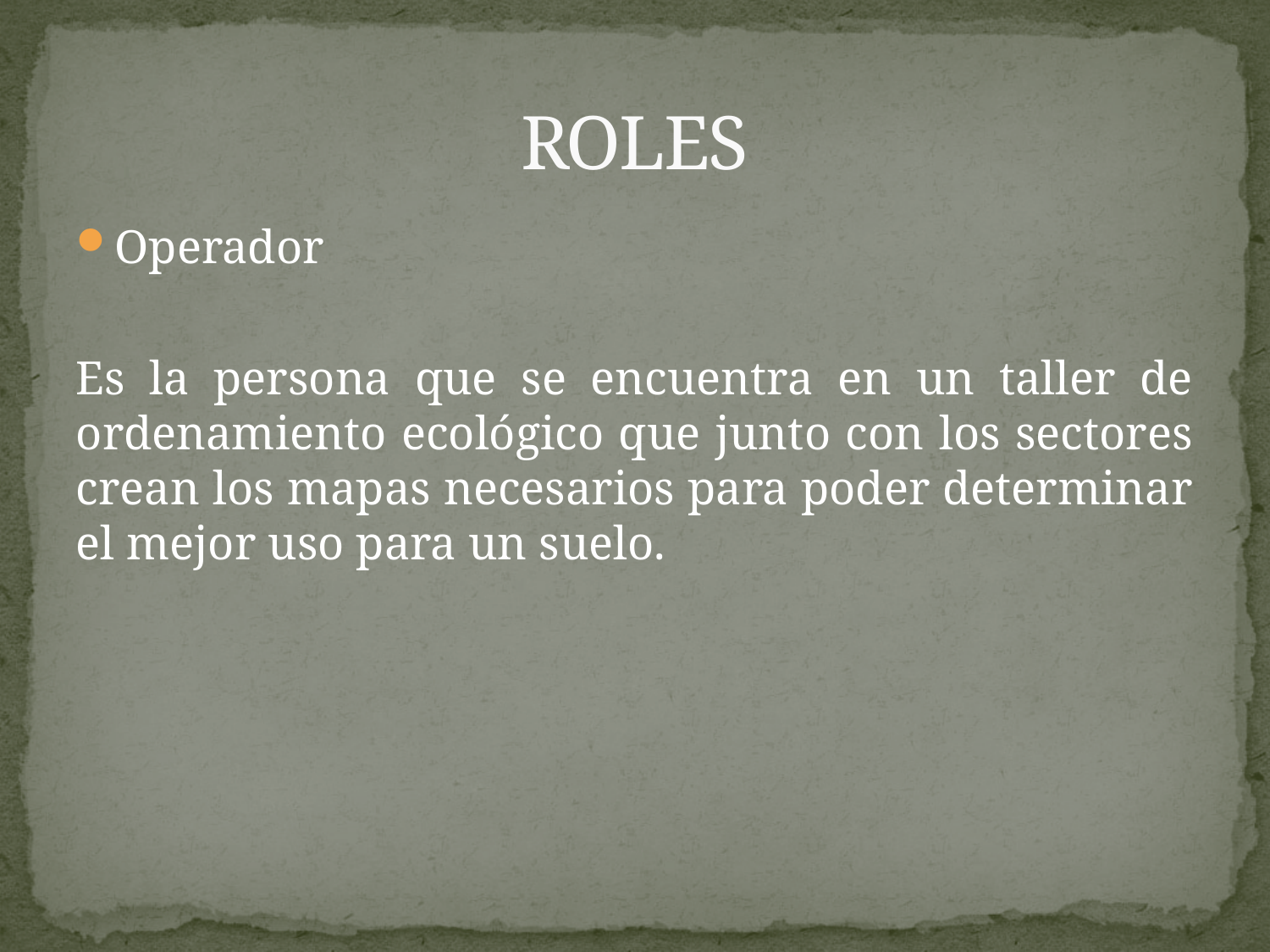

# ROLES
Operador

Es la persona que se encuentra en un taller de ordenamiento ecológico que junto con los sectores crean los mapas necesarios para poder determinar el mejor uso para un suelo.